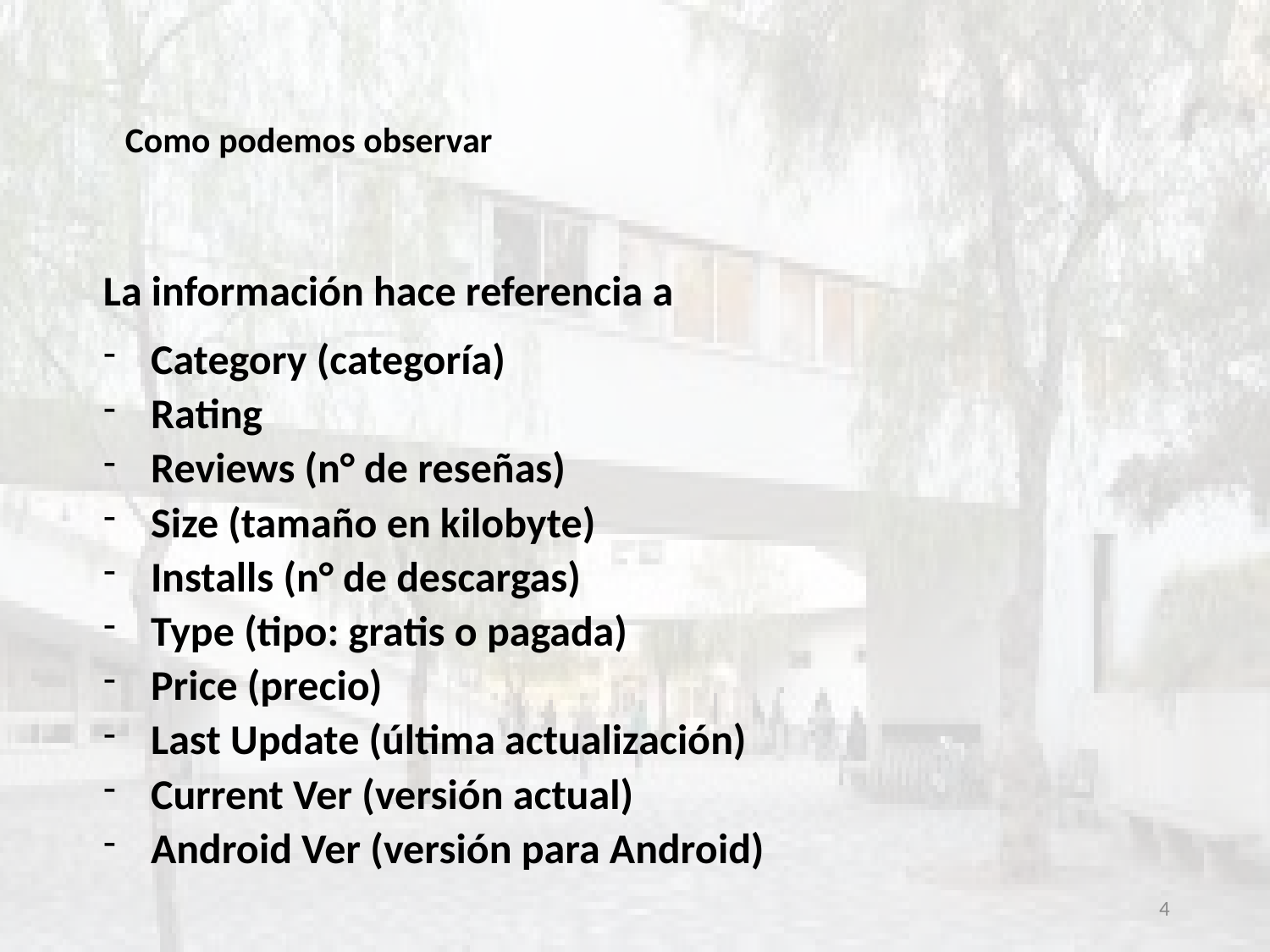

Como podemos observar
La información hace referencia a
Category (categoría)
Rating
Reviews (n° de reseñas)
Size (tamaño en kilobyte)
Installs (n° de descargas)
Type (tipo: gratis o pagada)
Price (precio)
Last Update (última actualización)
Current Ver (versión actual)
Android Ver (versión para Android)
4